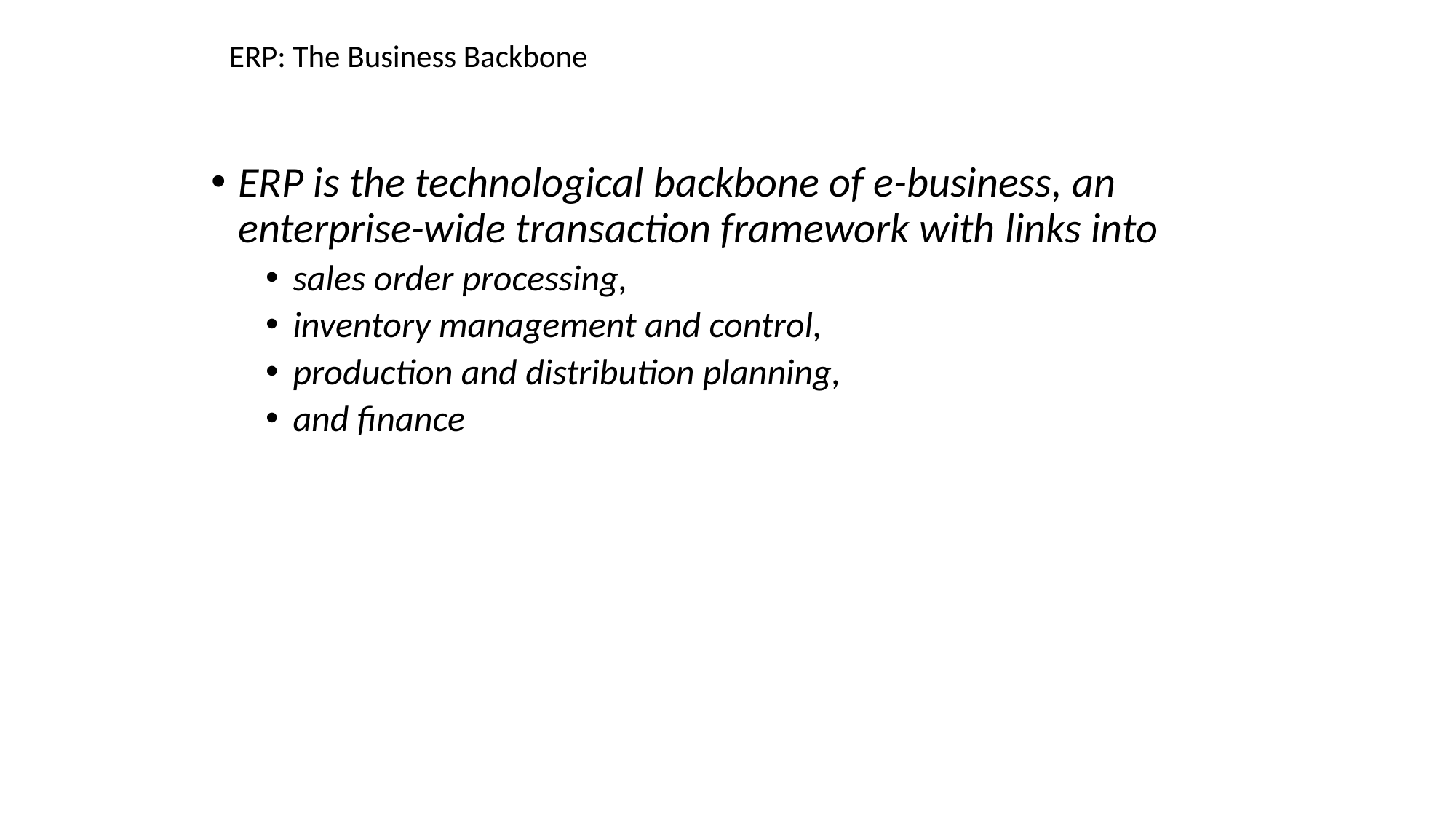

# ERP: The Business Backbone
ERP is the technological backbone of e-business, an enterprise-wide transaction framework with links into
sales order processing,
inventory management and control,
production and distribution planning,
and finance